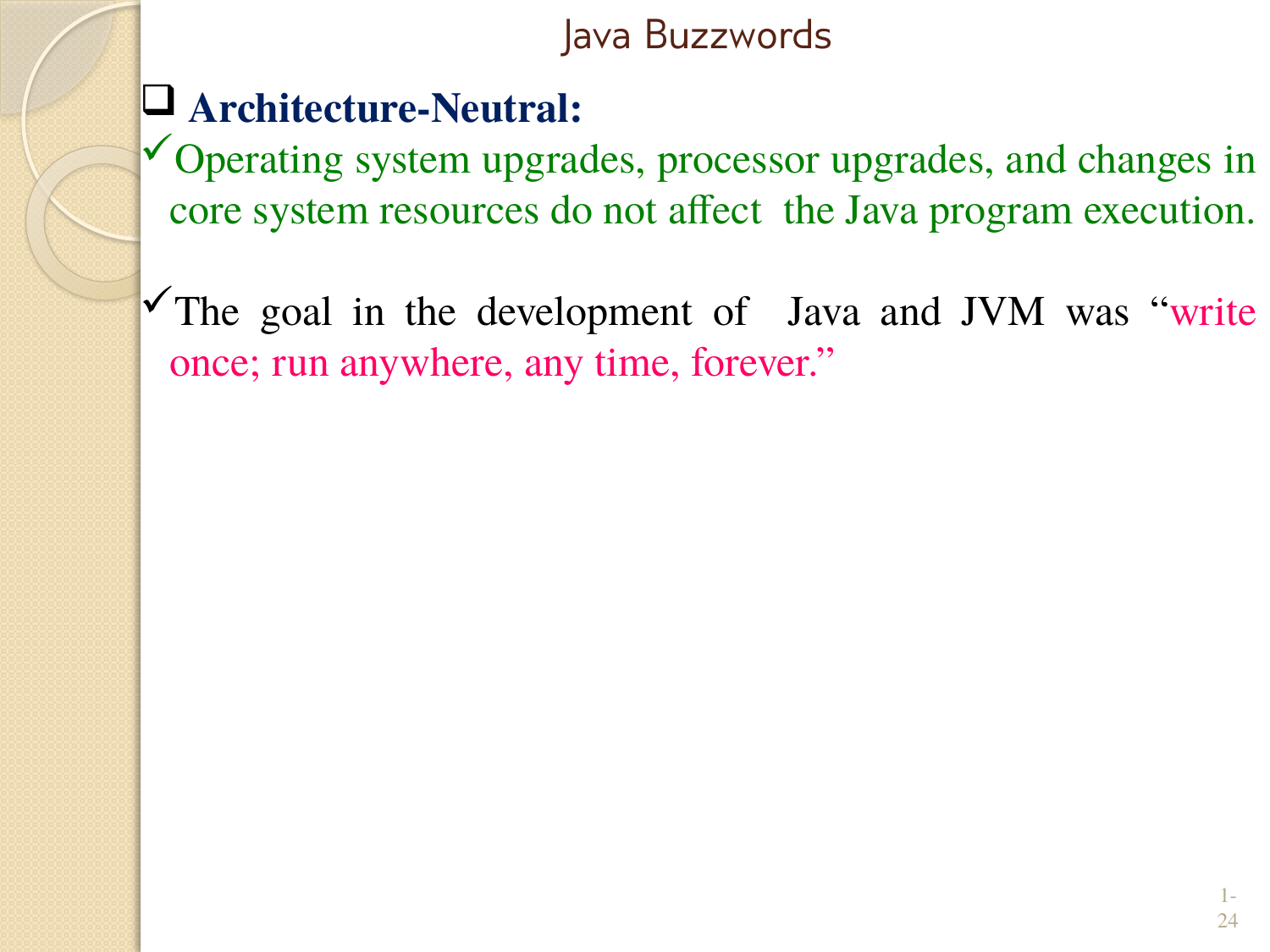

# Java Buzzwords

 Architecture-Neutral:
Operating system upgrades, processor upgrades, and changes in core system resources do not affect  the Java program execution.

The goal in the development of  Java and JVM was “write once; run anywhere, any time, forever.”

1-24